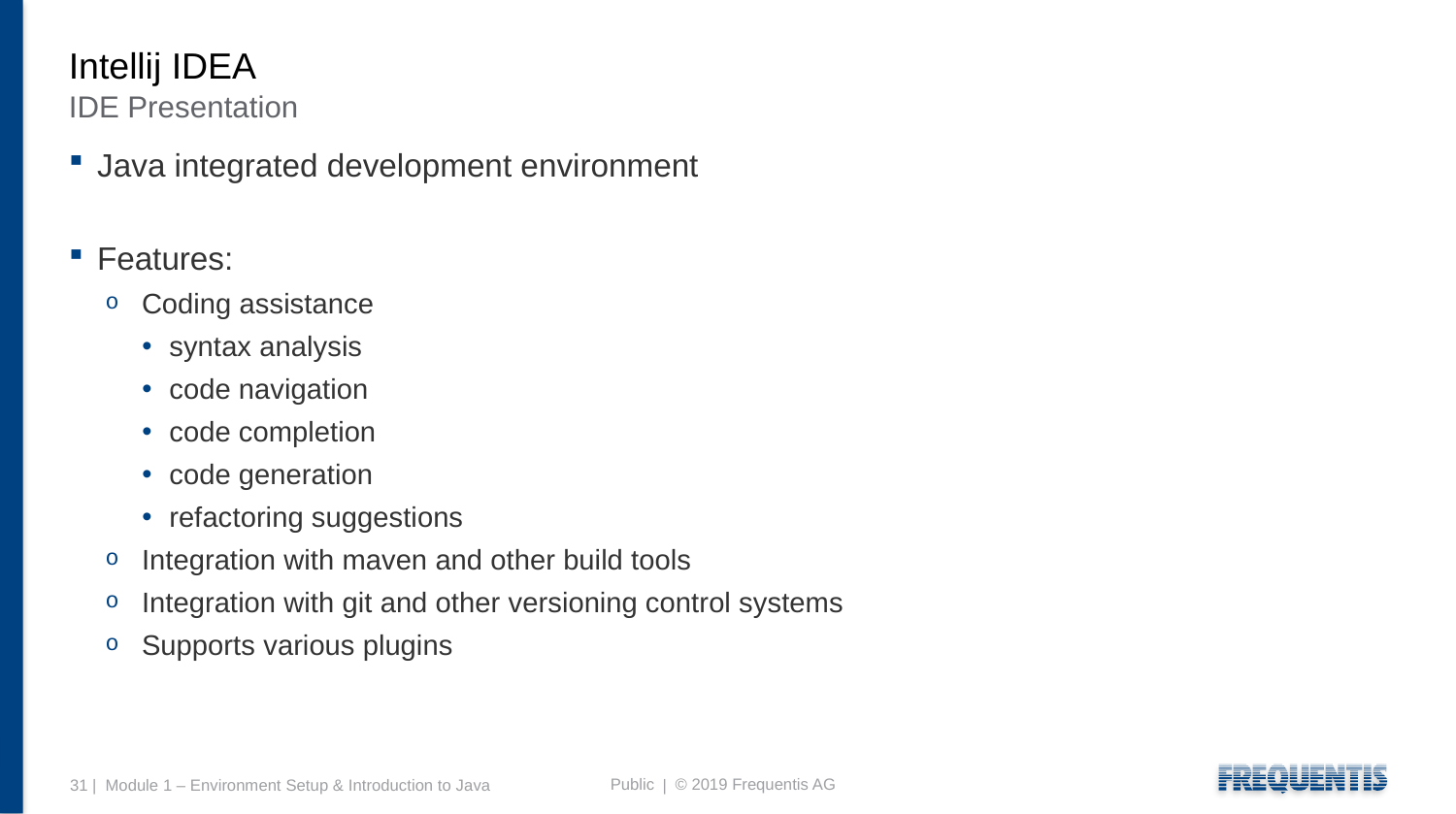

# Intellij IDEA
IDE Presentation
Java integrated development environment

Features:
Coding assistance
syntax analysis
code navigation
code completion
code generation
refactoring suggestions
Integration with maven and other build tools
Integration with git and other versioning control systems
Supports various plugins